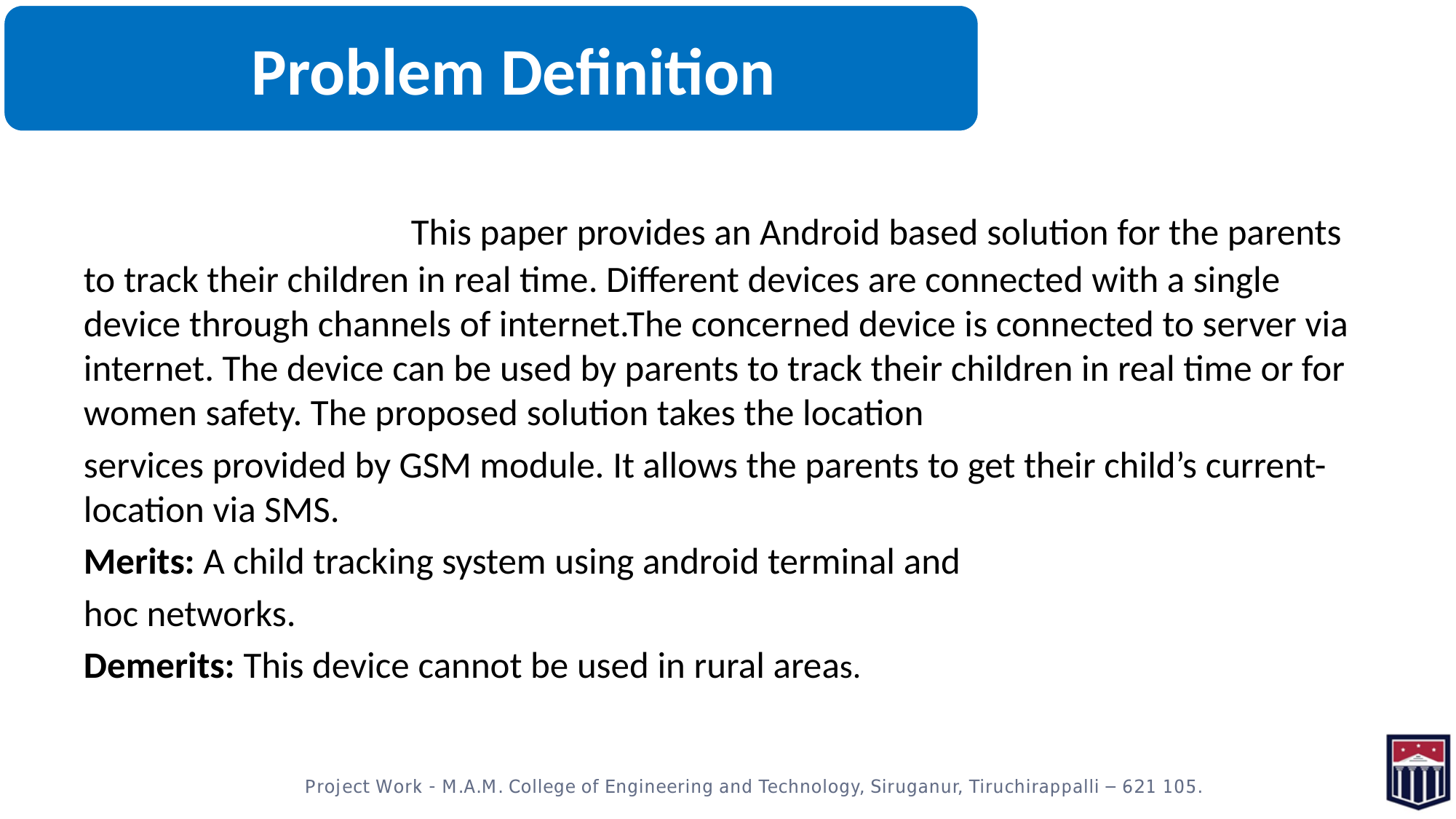

Problem Definition
			This paper provides an Android based solution for the parents to track their children in real time. Different devices are connected with a single device through channels of internet.The concerned device is connected to server via internet. The device can be used by parents to track their children in real time or for women safety. The proposed solution takes the location
services provided by GSM module. It allows the parents to get their child’s current-location via SMS.
Merits: A child tracking system using android terminal and
hoc networks.
Demerits: This device cannot be used in rural areas.

2
Project Work - M.A.M. College of Engineering and Technology, Siruganur, Tiruchirappalli – 621 105.